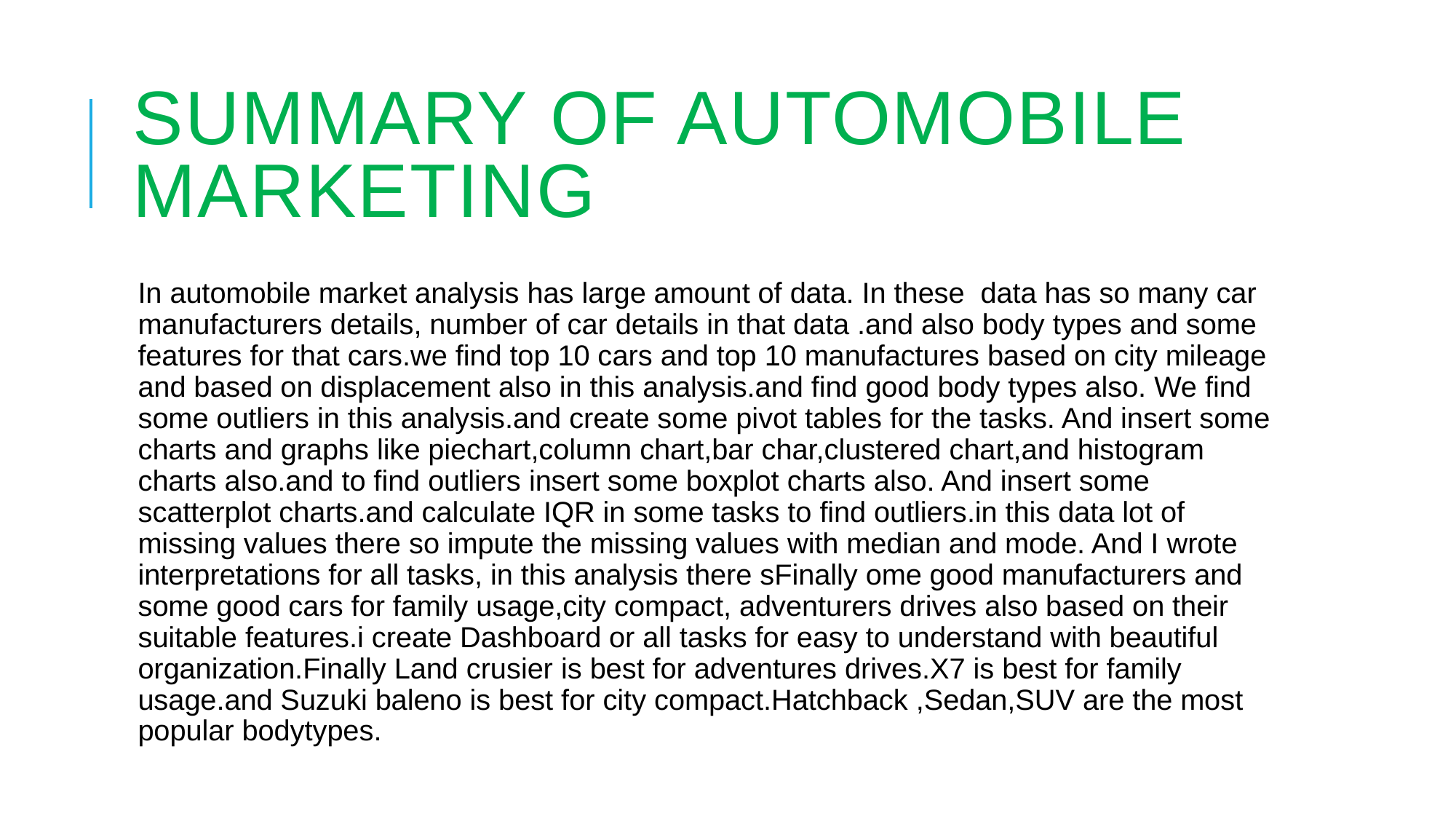

# Summary of automobile marketing
In automobile market analysis has large amount of data. In these  data has so many car manufacturers details, number of car details in that data .and also body types and some features for that cars.we find top 10 cars and top 10 manufactures based on city mileage and based on displacement also in this analysis.and find good body types also. We find some outliers in this analysis.and create some pivot tables for the tasks. And insert some charts and graphs like piechart,column chart,bar char,clustered chart,and histogram charts also.and to find outliers insert some boxplot charts also. And insert some scatterplot charts.and calculate IQR in some tasks to find outliers.in this data lot of missing values there so impute the missing values with median and mode. And I wrote interpretations for all tasks, in this analysis there sFinally ome good manufacturers and some good cars for family usage,city compact, adventurers drives also based on their suitable features.i create Dashboard or all tasks for easy to understand with beautiful organization.Finally Land crusier is best for adventures drives.X7 is best for family usage.and Suzuki baleno is best for city compact.Hatchback ,Sedan,SUV are the most popular bodytypes.